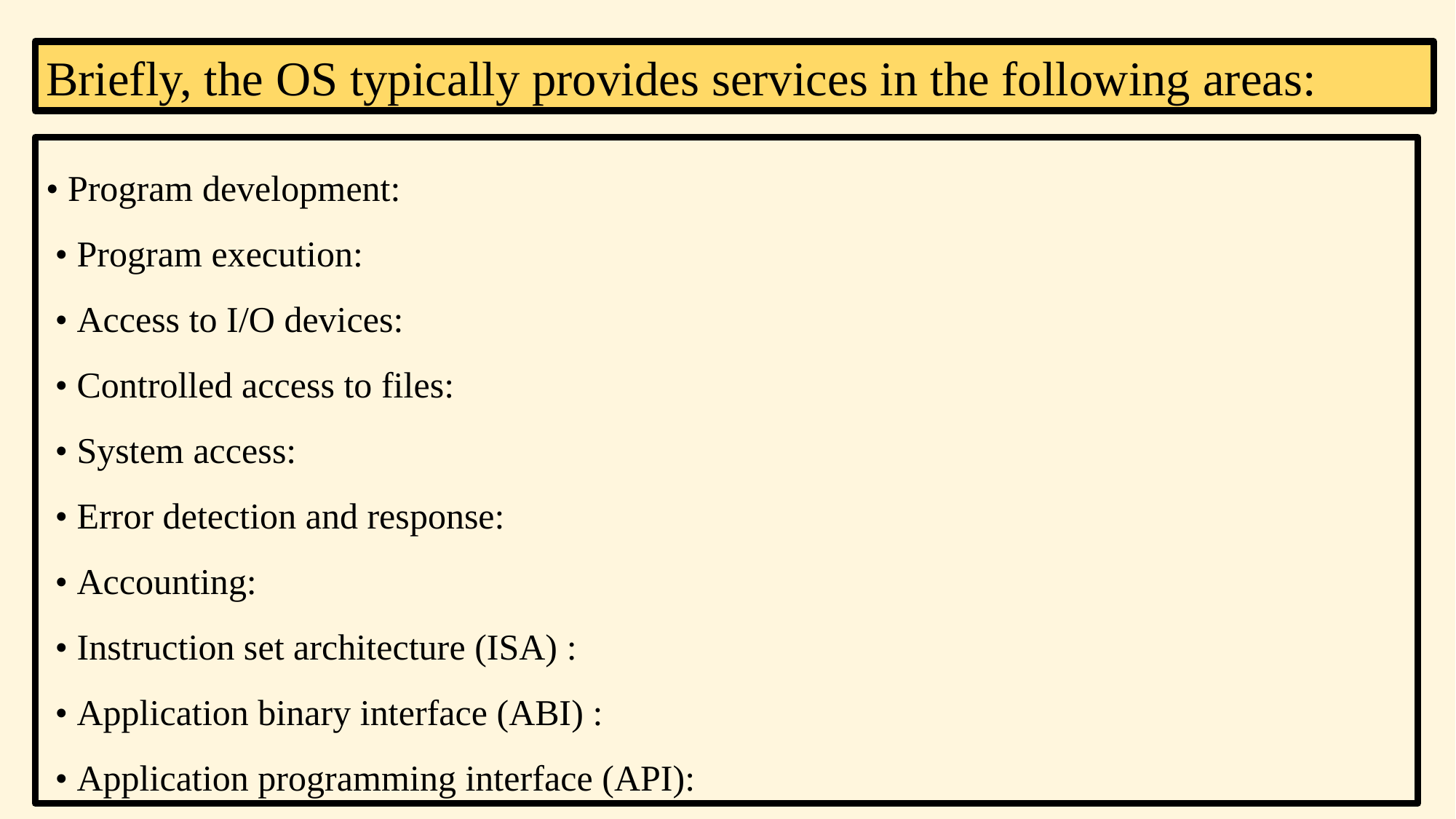

Briefly, the OS typically provides services in the following areas:
• Program development:
 • Program execution:
 • Access to I/O devices:
 • Controlled access to files:
 • System access:
 • Error detection and response:
 • Accounting:
 • Instruction set architecture (ISA) :
 • Application binary interface (ABI) :
 • Application programming interface (API):